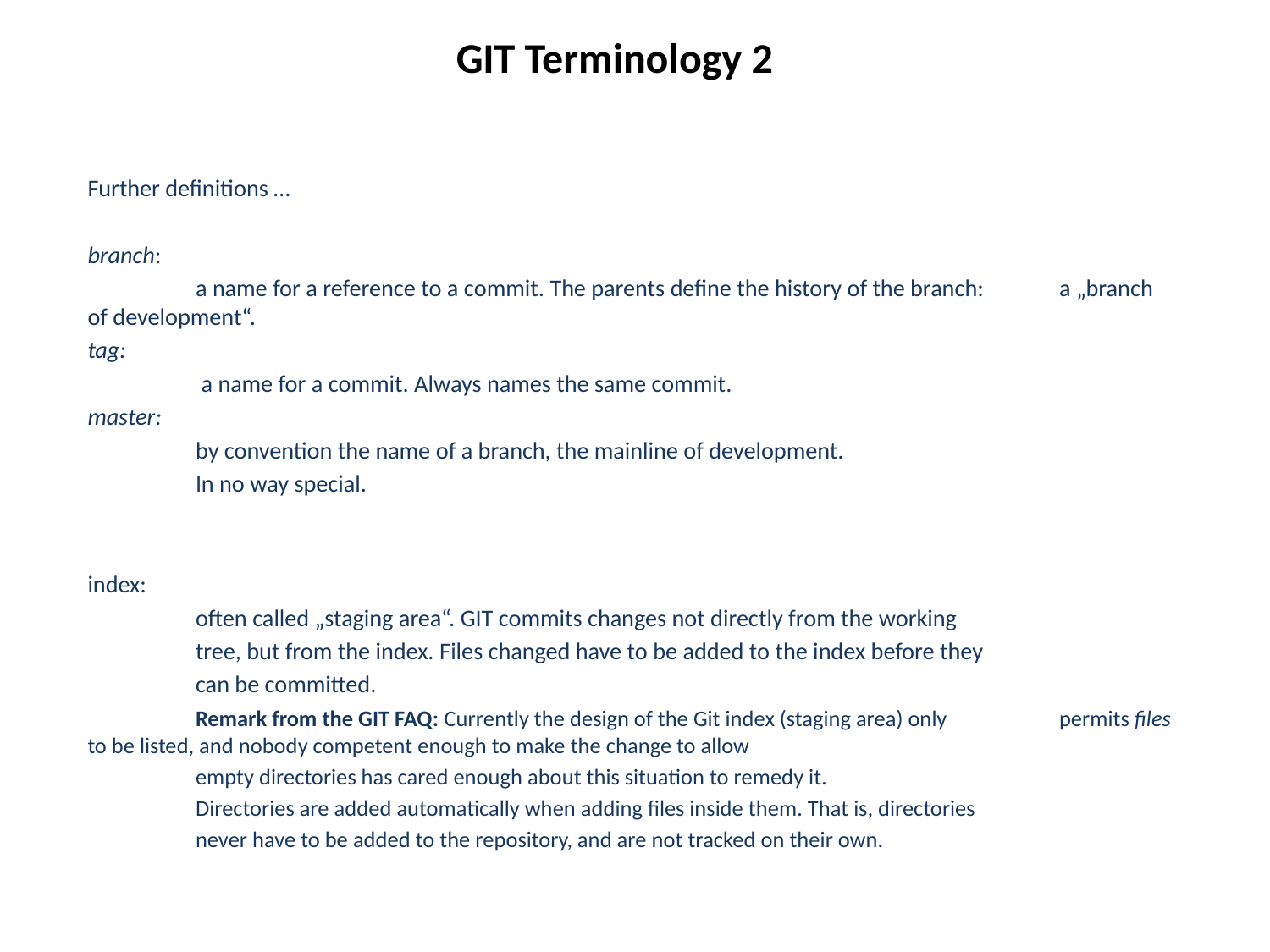

# GIT Terminology 2
Further definitions …

branch:
	a name for a reference to a commit. The parents define the history of the branch:	a „branch of development“.
tag:
	 a name for a commit. Always names the same commit.
master:
	by convention the name of a branch, the mainline of development.
	In no way special.

index:
	often called „staging area“. GIT commits changes not directly from the working
	tree, but from the index. Files changed have to be added to the index before they
	can be committed.
	Remark from the GIT FAQ: Currently the design of the Git index (staging area) only 	permits files to be listed, and nobody competent enough to make the change to allow
 	empty directories has cared enough about this situation to remedy it.
	Directories are added automatically when adding files inside them. That is, directories
 	never have to be added to the repository, and are not tracked on their own.